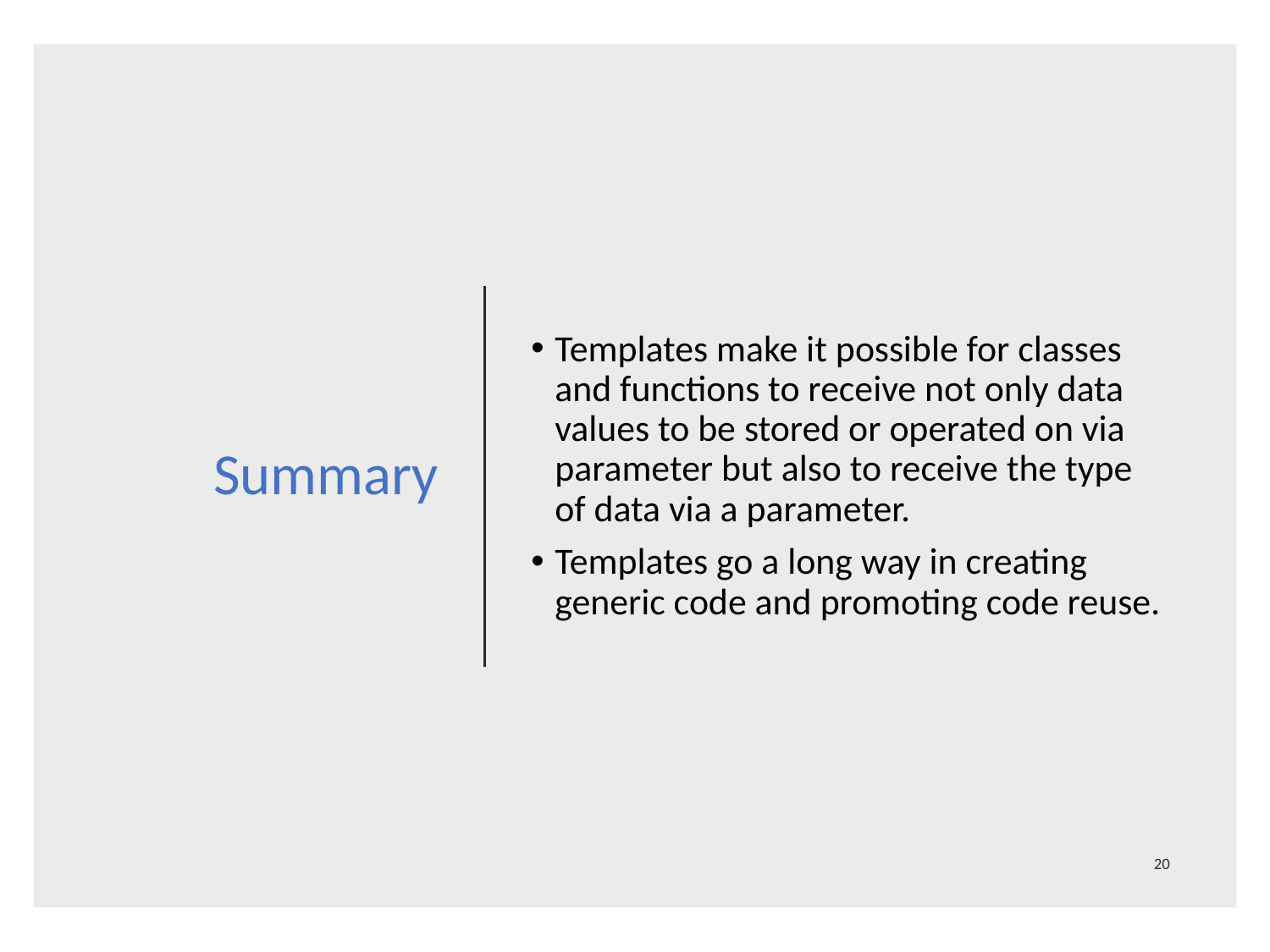

# Summary
Templates make it possible for classes and functions to receive not only data values to be stored or operated on via parameter but also to receive the type of data via a parameter.
Templates go a long way in creating generic code and promoting code reuse.
20